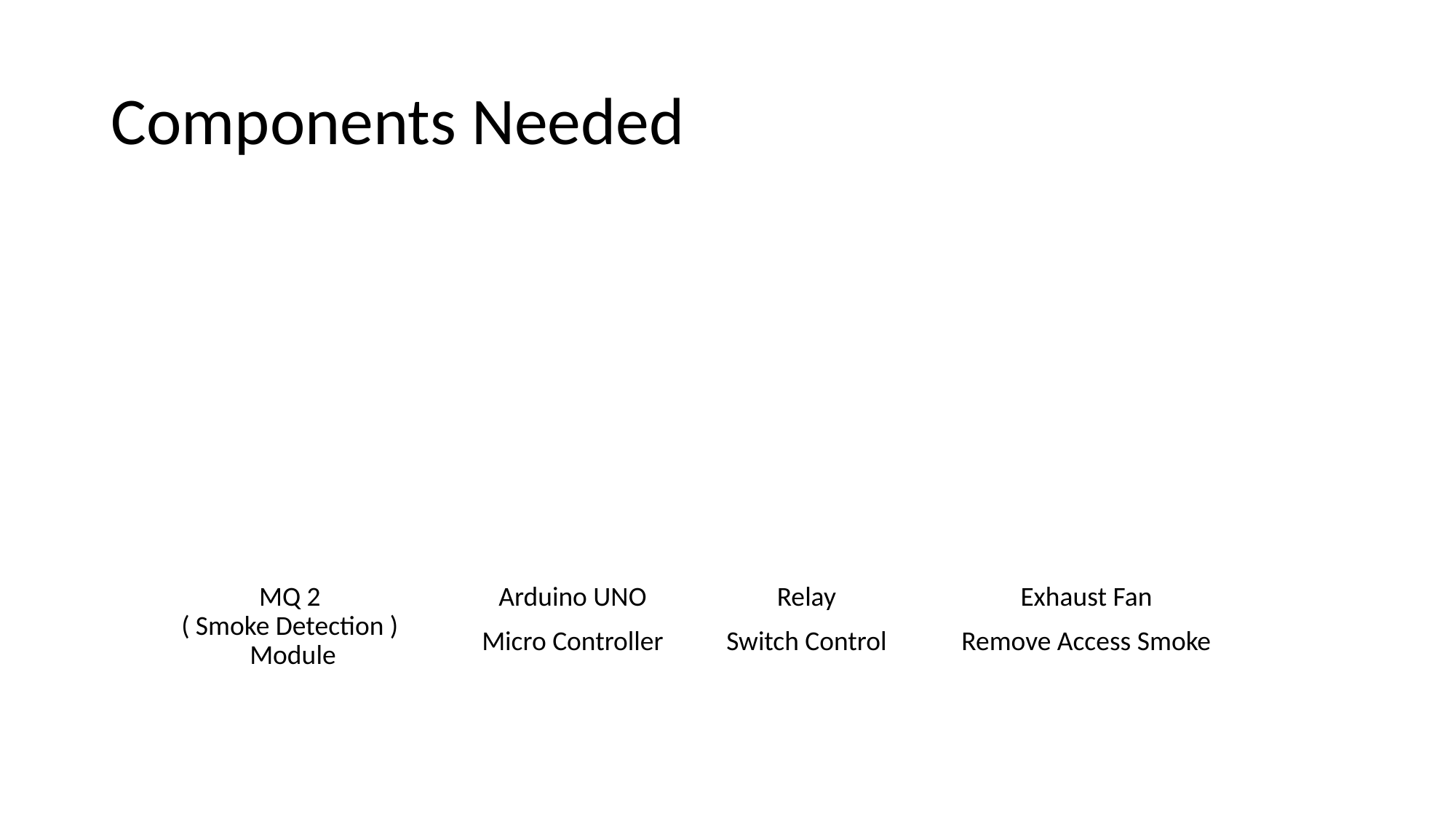

# Components Needed
Relay
Switch Control
Exhaust Fan
Remove Access Smoke
Arduino UNO
Micro Controller
MQ 2
( Smoke Detection )
Module